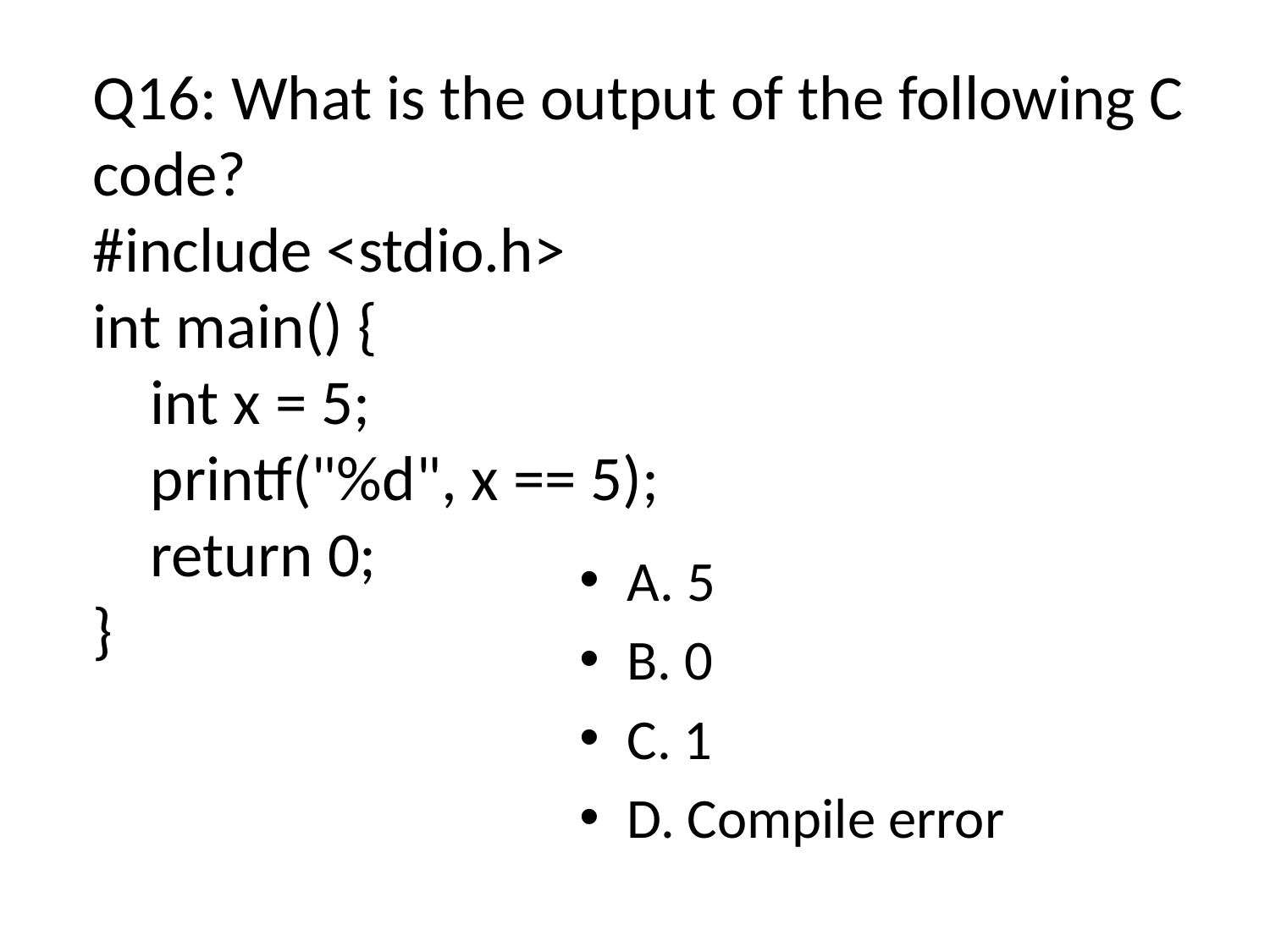

# Q16: What is the output of the following C code?
#include <stdio.h>
int main() {
    int x = 5;
    printf("%d", x == 5);
    return 0;
}
A. 5
B. 0
C. 1 (Answer)
D. Compile error